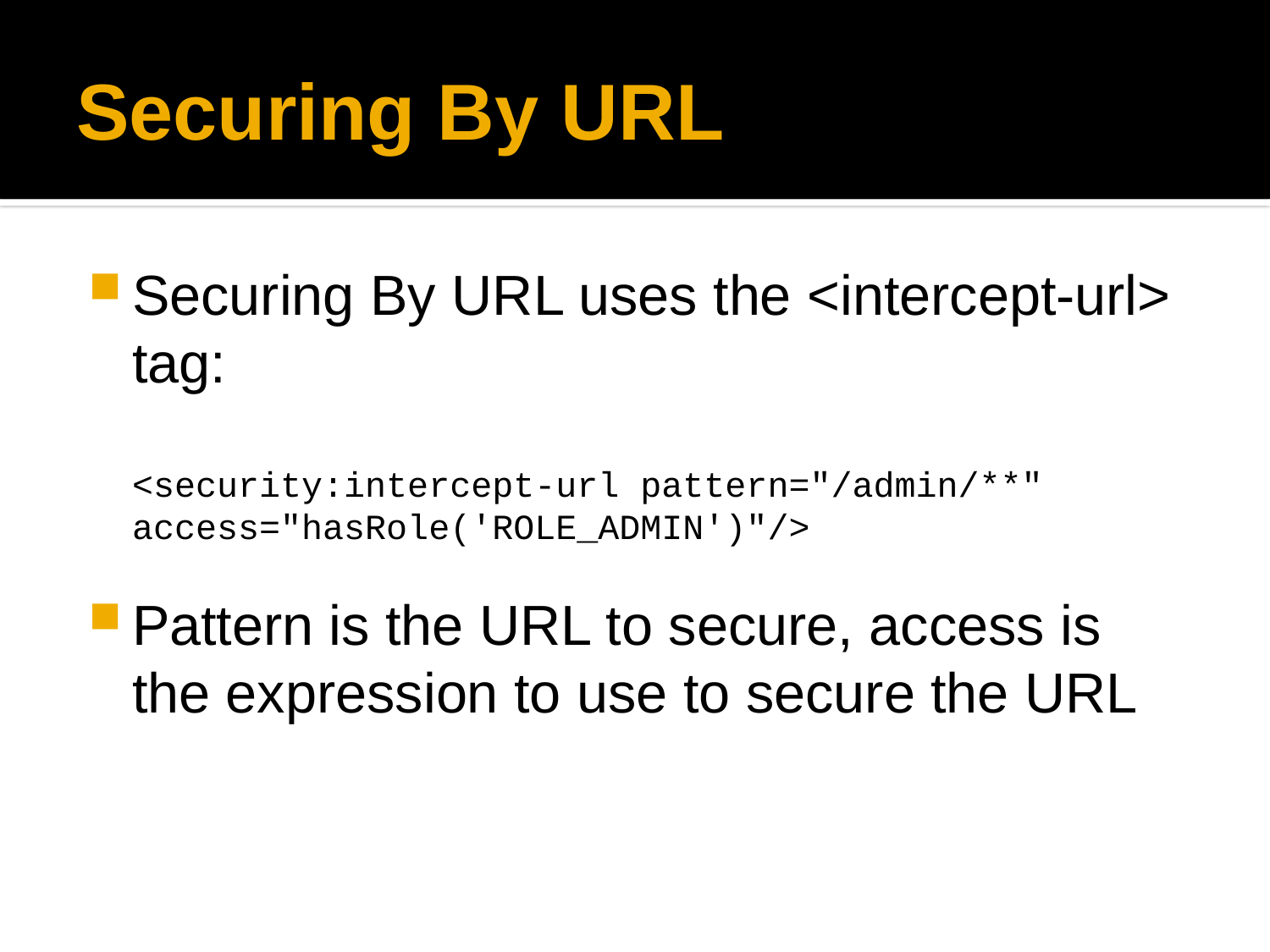

# Securing By URL
Securing By URL uses the <intercept-url> tag:
<security:intercept-url pattern="/admin/**" access="hasRole('ROLE_ADMIN')"/>

Pattern is the URL to secure, access is the expression to use to secure the URL